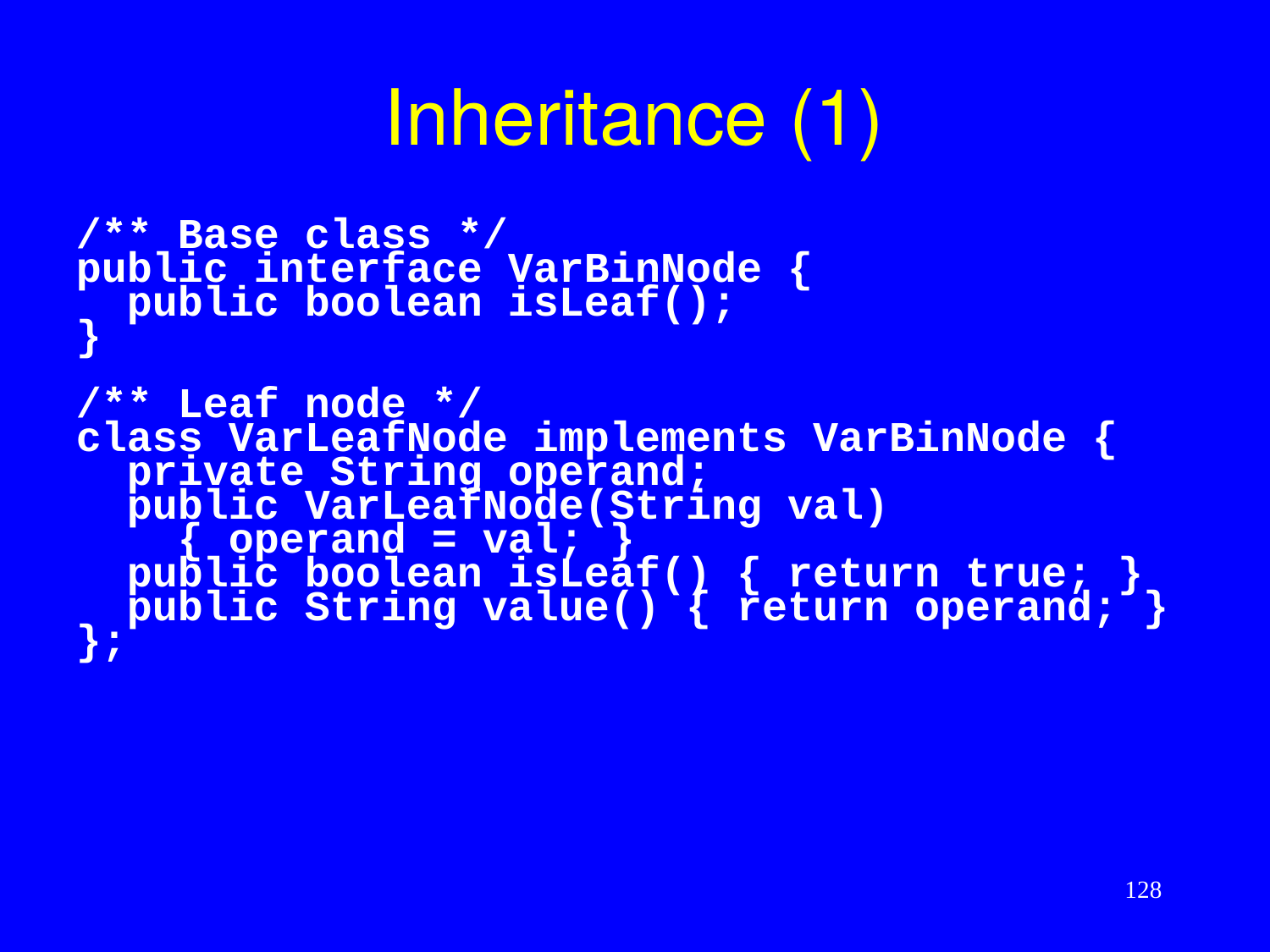

# Inheritance (1)
/** Base class */
public interface VarBinNode {
  public boolean isLeaf();
}

/** Leaf node */
class VarLeafNode implements VarBinNode {
  private String operand;
  public VarLeafNode(String val)
    { operand = val; }
  public boolean isLeaf() { return true; }
  public String value() { return operand; }
};

128